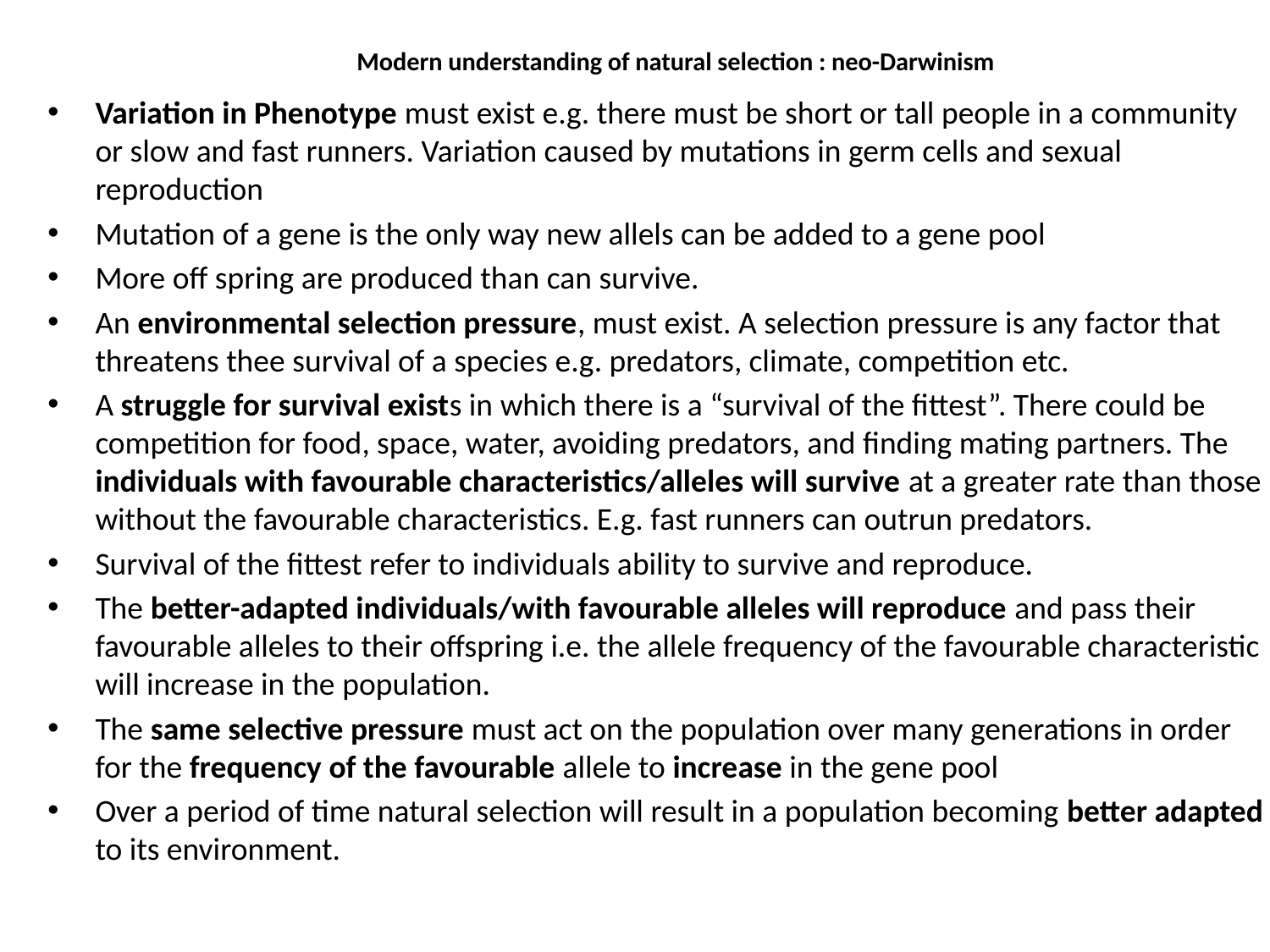

# Modern understanding of natural selection : neo-Darwinism
Variation in Phenotype must exist e.g. there must be short or tall people in a community or slow and fast runners. Variation caused by mutations in germ cells and sexual reproduction
Mutation of a gene is the only way new allels can be added to a gene pool
More off spring are produced than can survive.
An environmental selection pressure, must exist. A selection pressure is any factor that threatens thee survival of a species e.g. predators, climate, competition etc.
A struggle for survival exists in which there is a “survival of the fittest”. There could be competition for food, space, water, avoiding predators, and finding mating partners. The individuals with favourable characteristics/alleles will survive at a greater rate than those without the favourable characteristics. E.g. fast runners can outrun predators.
Survival of the fittest refer to individuals ability to survive and reproduce.
The better-adapted individuals/with favourable alleles will reproduce and pass their favourable alleles to their offspring i.e. the allele frequency of the favourable characteristic will increase in the population.
The same selective pressure must act on the population over many generations in order for the frequency of the favourable allele to increase in the gene pool
Over a period of time natural selection will result in a population becoming better adapted to its environment.